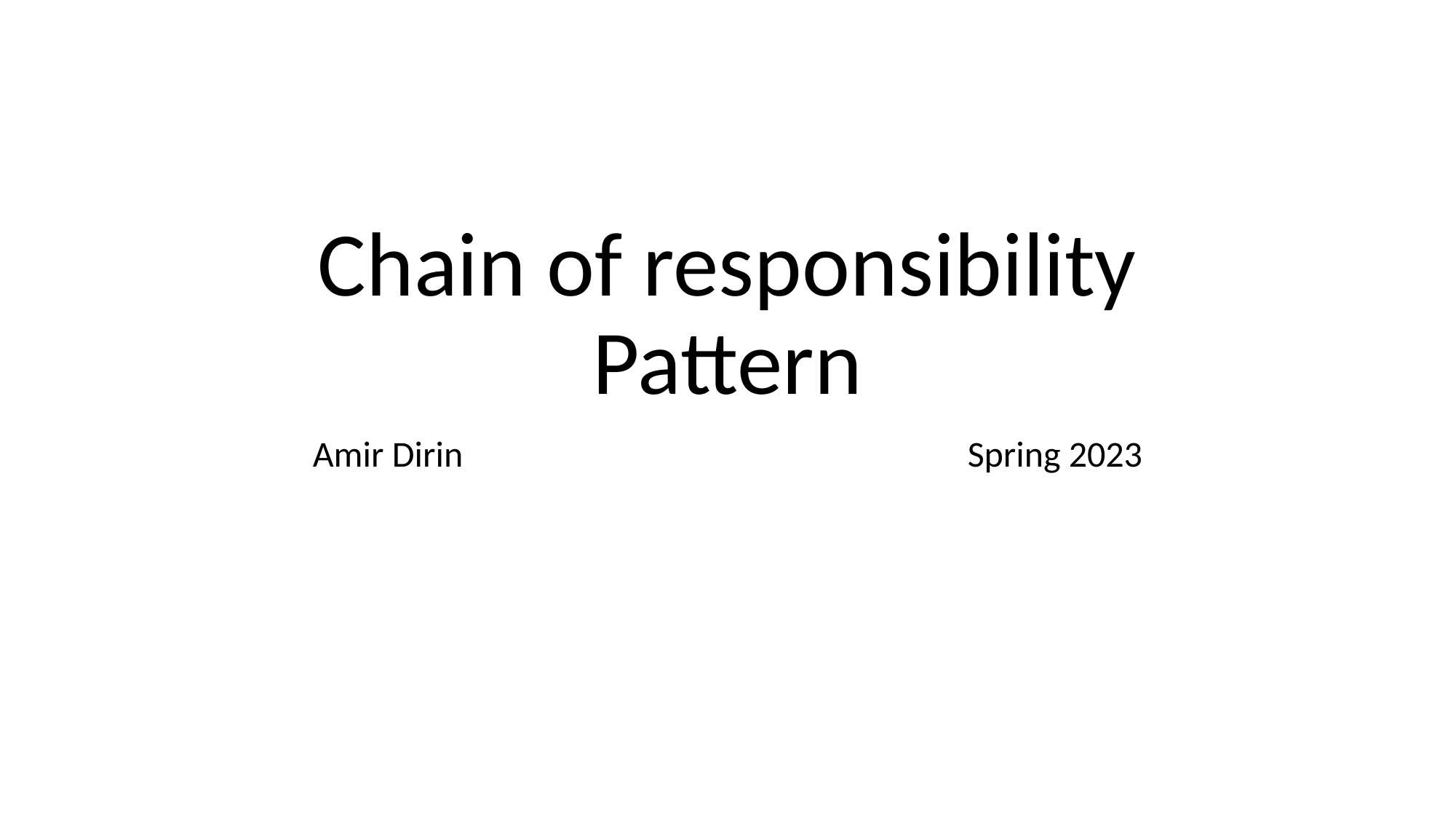

# Chain of responsibility Pattern
Amir Dirin 					Spring 2023